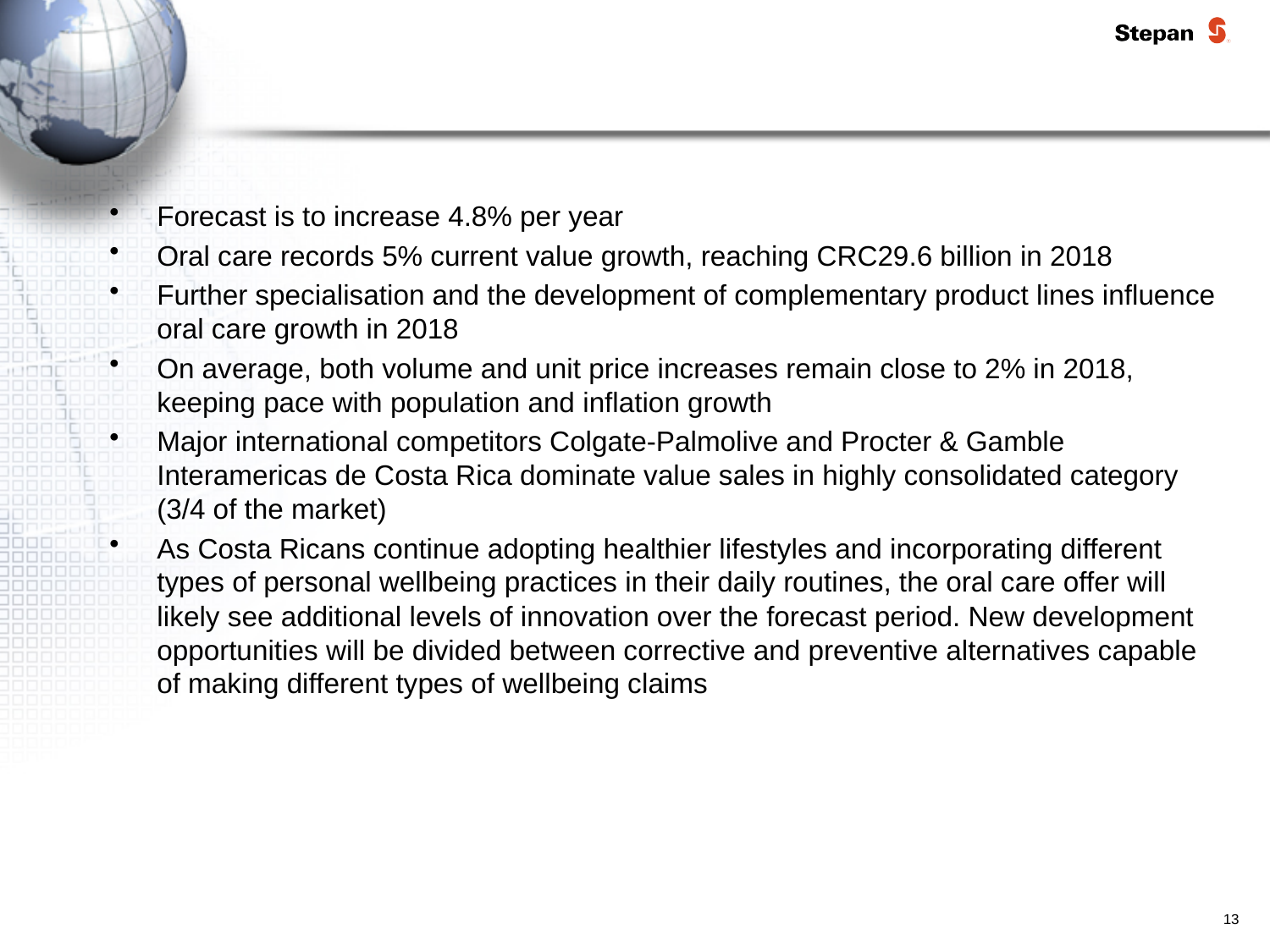

#
Forecast is to increase 4.8% per year
Oral care records 5% current value growth, reaching CRC29.6 billion in 2018
Further specialisation and the development of complementary product lines influence oral care growth in 2018
On average, both volume and unit price increases remain close to 2% in 2018, keeping pace with population and inflation growth
Major international competitors Colgate-Palmolive and Procter & Gamble Interamericas de Costa Rica dominate value sales in highly consolidated category (3/4 of the market)
As Costa Ricans continue adopting healthier lifestyles and incorporating different types of personal wellbeing practices in their daily routines, the oral care offer will likely see additional levels of innovation over the forecast period. New development opportunities will be divided between corrective and preventive alternatives capable of making different types of wellbeing claims

13